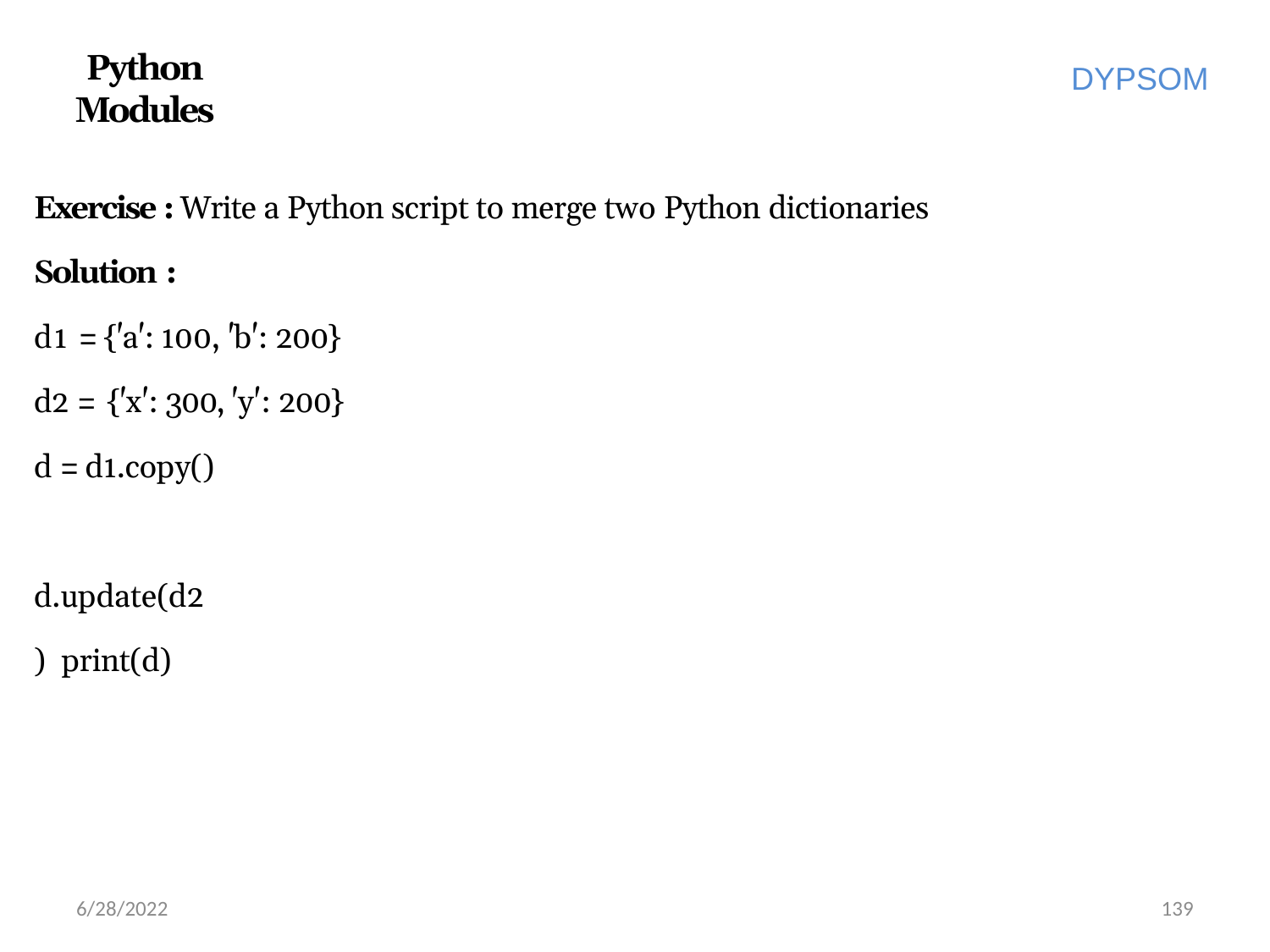

DYPSOM
# Python Modules
Exercise : Write a Python script to merge two Python dictionaries
Solution :
d1 = {'a': 100, 'b': 200}
d2 =  {'x': 300, 'y': 200}
d = d1.copy()  d.update(d2)  print(d)
6/28/2022
139